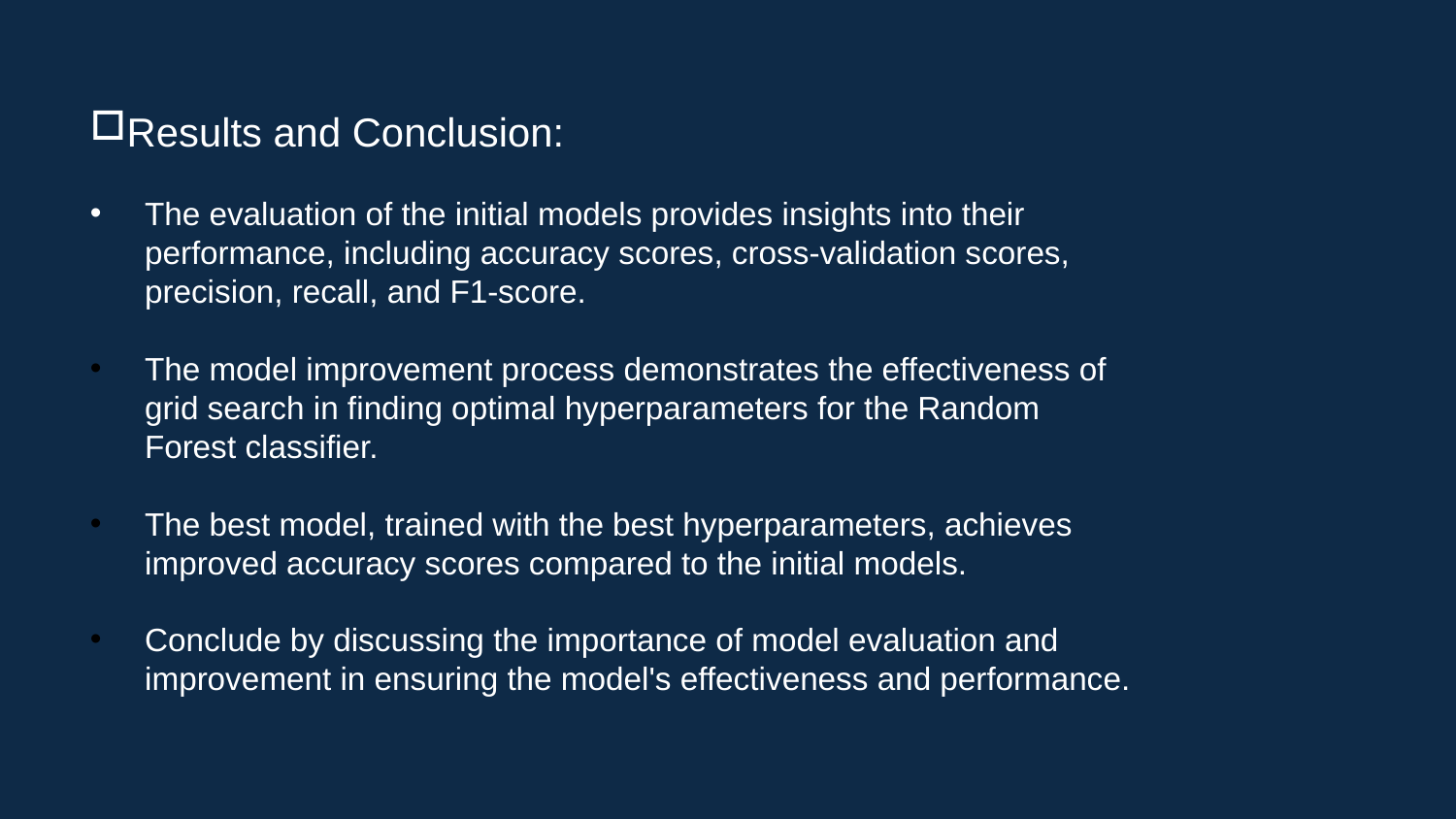

Results and Conclusion:

The evaluation of the initial models provides insights into their performance, including accuracy scores, cross-validation scores, precision, recall, and F1-score.

The model improvement process demonstrates the effectiveness of grid search in finding optimal hyperparameters for the Random Forest classifier.

The best model, trained with the best hyperparameters, achieves improved accuracy scores compared to the initial models.

Conclude by discussing the importance of model evaluation and improvement in ensuring the model's effectiveness and performance.